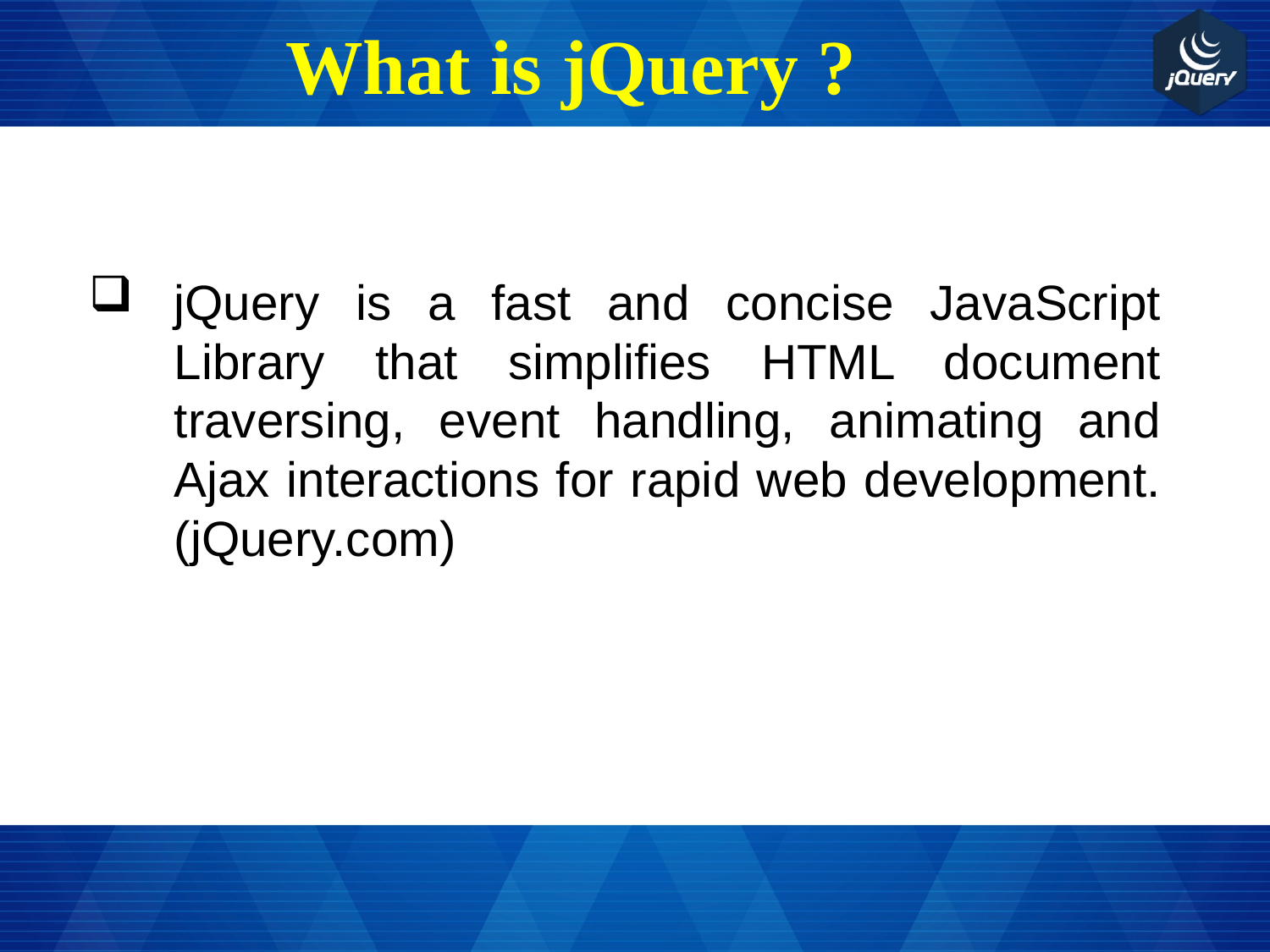

# What is jQuery ?
jQuery is a fast and concise JavaScript Library that simplifies HTML document traversing, event handling, animating and Ajax interactions for rapid web development. (jQuery.com)